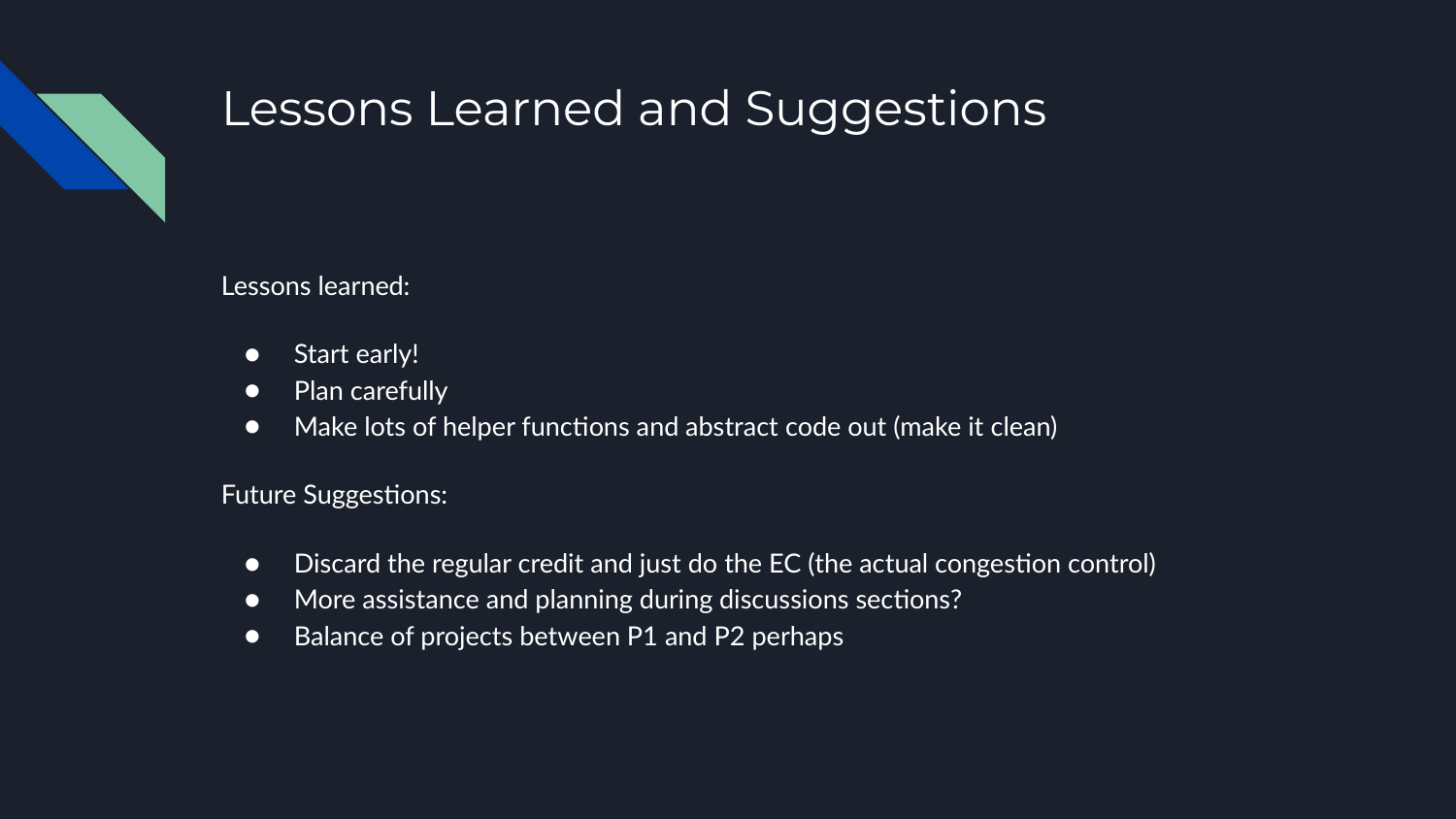

# Lessons Learned and Suggestions
Lessons learned:
Start early!
Plan carefully
Make lots of helper functions and abstract code out (make it clean)
Future Suggestions:
Discard the regular credit and just do the EC (the actual congestion control)
More assistance and planning during discussions sections?
Balance of projects between P1 and P2 perhaps